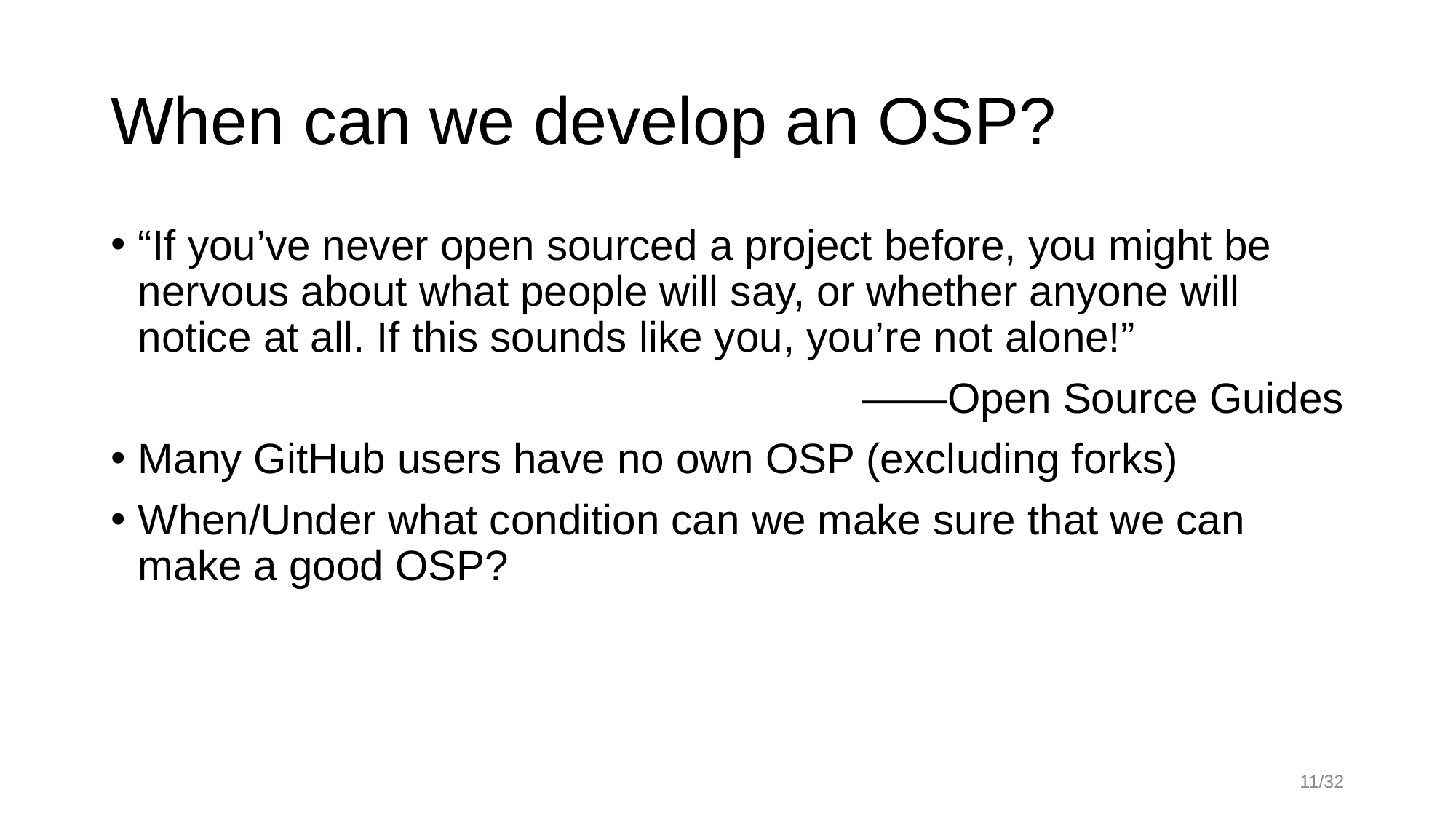

# When can we develop an OSP?
“If you’ve never open sourced a project before, you might be nervous about what people will say, or whether anyone will notice at all. If this sounds like you, you’re not alone!”
——Open Source Guides
Many GitHub users have no own OSP (excluding forks)
When/Under what condition can we make sure that we can make a good OSP?
11/32